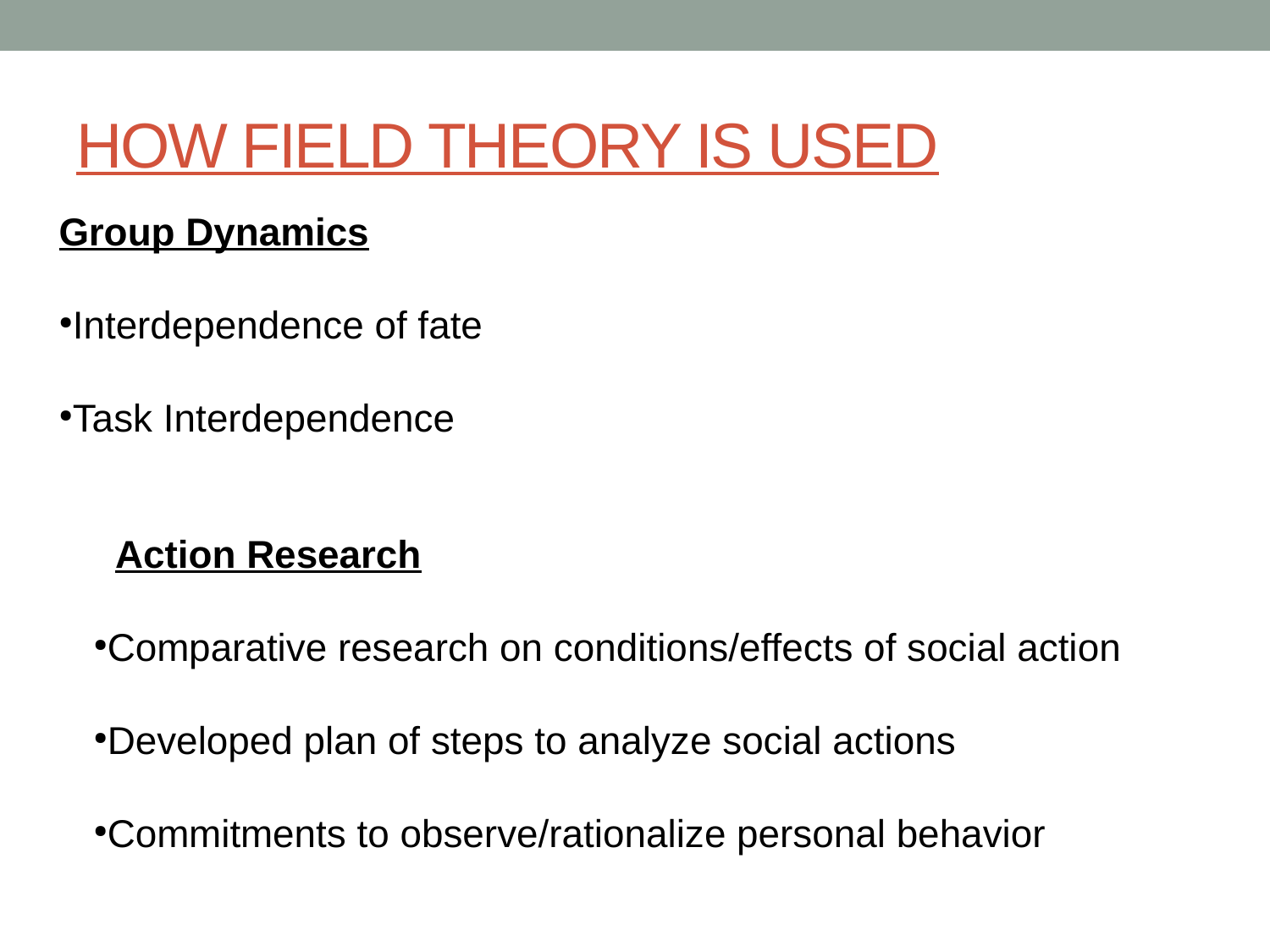

# HOW FIELD THEORY IS USED
Group Dynamics

Interdependence of fate

Task Interdependence
  Action Research

Comparative research on conditions/effects of social action

Developed plan of steps to analyze social actions

Commitments to observe/rationalize personal behavior